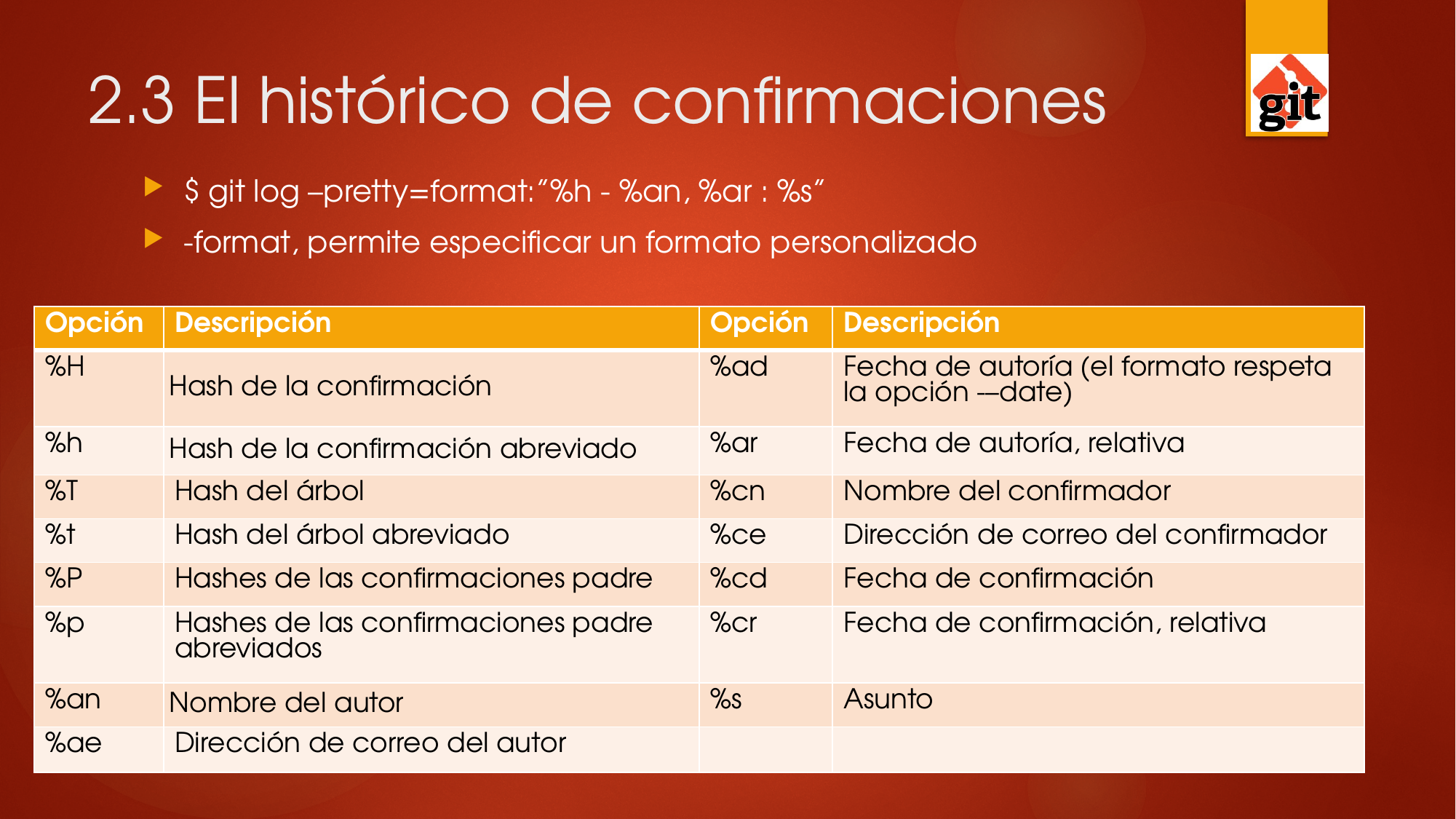

# 2.3 El histórico de confirmaciones
$ git log –pretty=format:”%h - %an, %ar : %s”
-format, permite especificar un formato personalizado

| Opción | Descripción | Opción | Descripción |
| --- | --- | --- | --- |
| %H | Hash de la confirmación | %ad | Fecha de autoría (el formato respeta la opción -–date) |
| %h | Hash de la confirmación abreviado | %ar | Fecha de autoría, relativa |
| %T | Hash del árbol | %cn | Nombre del confirmador |
| %t | Hash del árbol abreviado | %ce | Dirección de correo del confirmador |
| %P | Hashes de las confirmaciones padre | %cd | Fecha de confirmación |
| %p | Hashes de las confirmaciones padre abreviados | %cr | Fecha de confirmación, relativa |
| %an | Nombre del autor | %s | Asunto |
| %ae | Dirección de correo del autor |  |  |